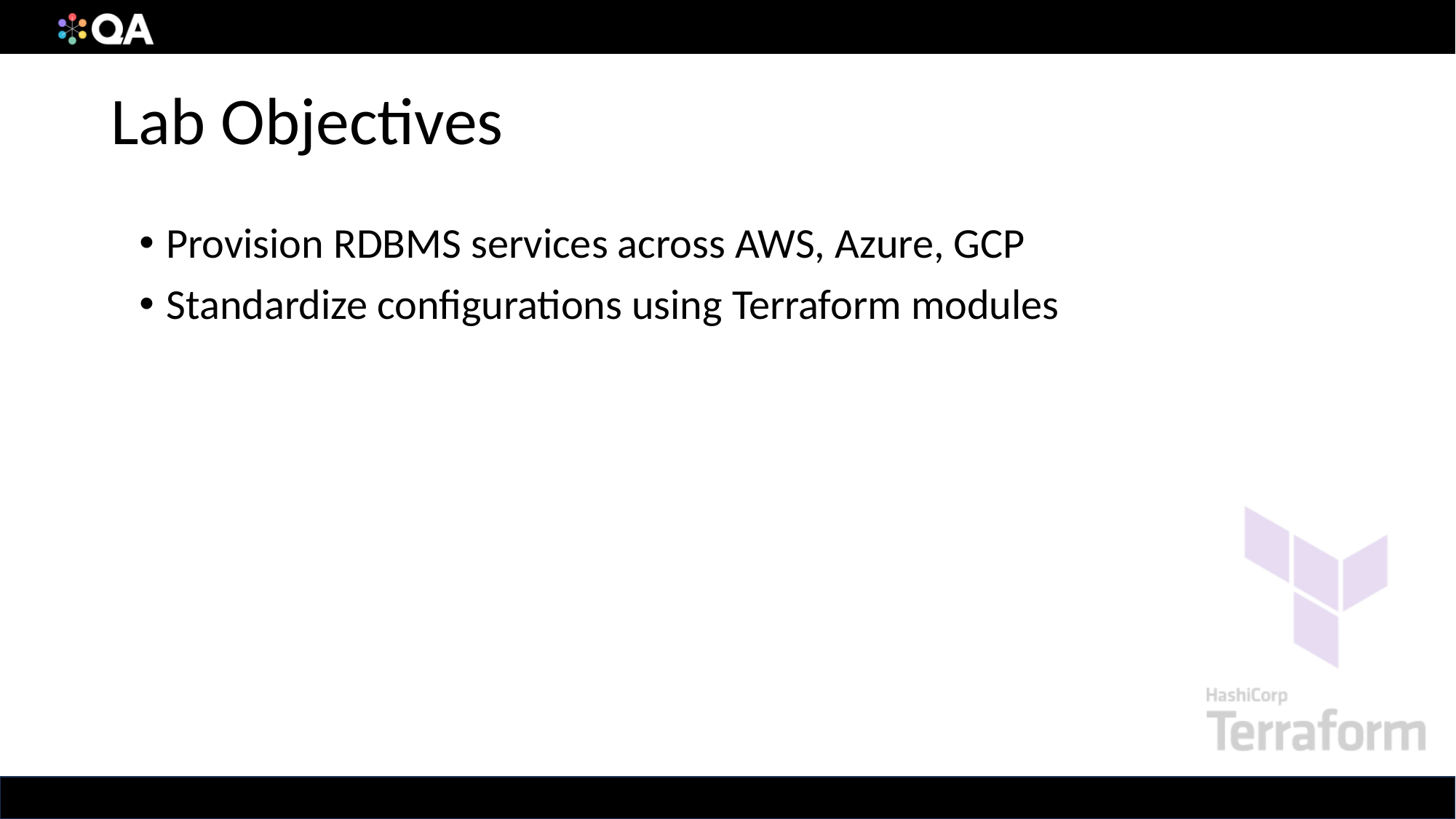

# Lab Objectives
Provision RDBMS services across AWS, Azure, GCP
Standardize configurations using Terraform modules